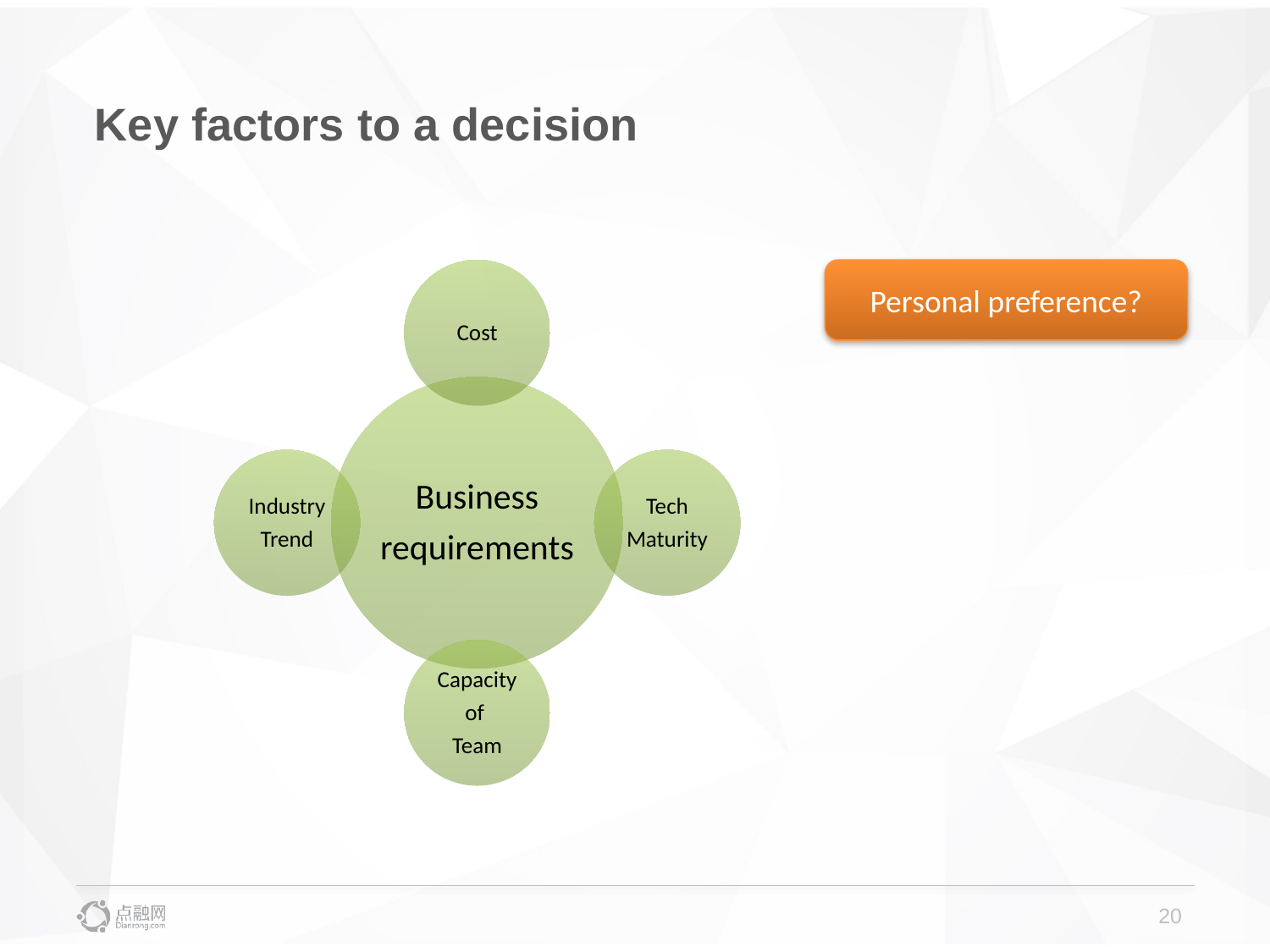

Key factors to a decision
Business
requirements
Cost
Tech
Maturity
Capacity
of
Team
Industry
Trend
Personal preference?